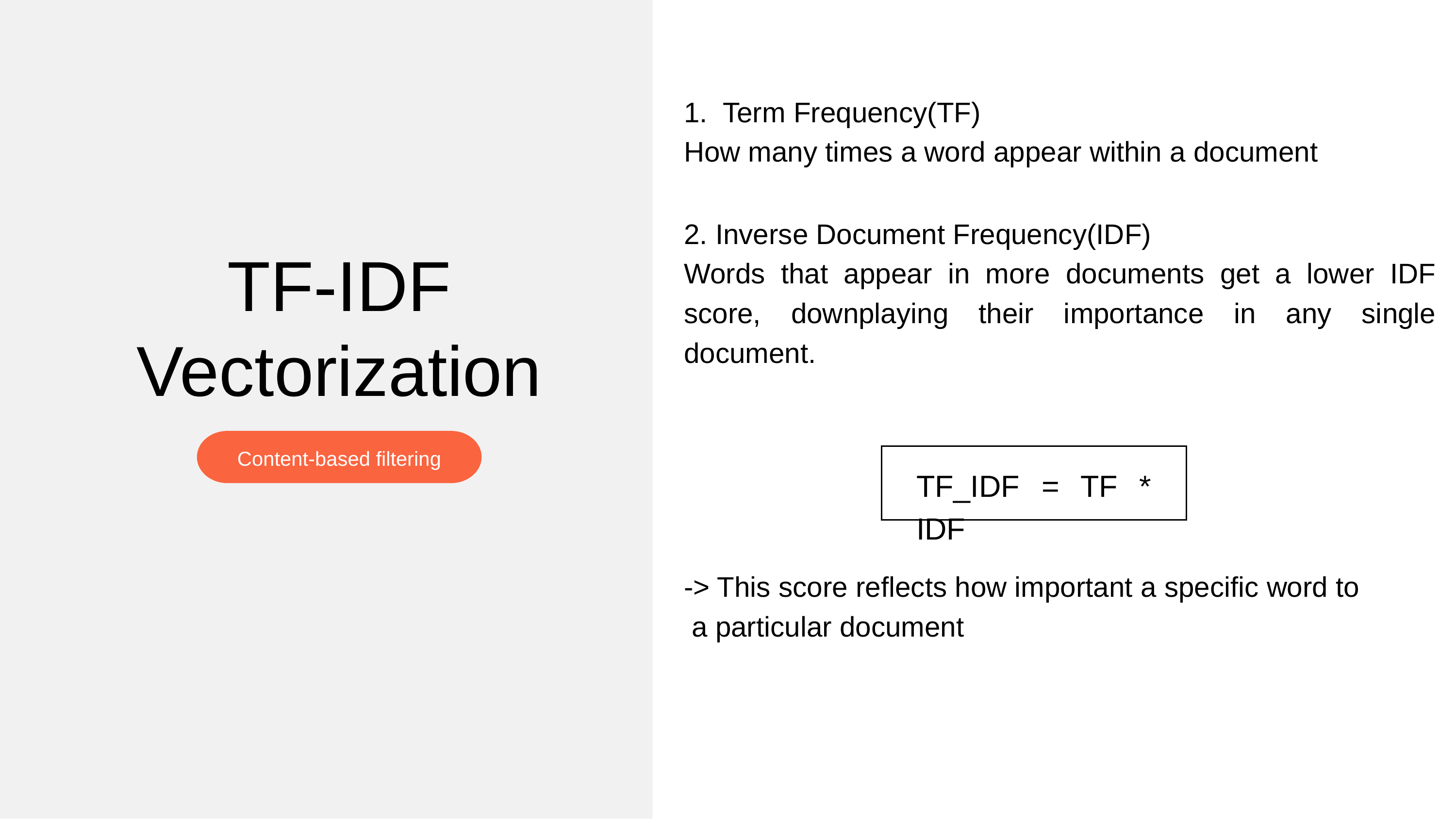

1.  Term Frequency(TF)
How many times a word appear within a document
2. Inverse Document Frequency(IDF)
Words that appear in more documents get a lower IDF score, downplaying their importance in any single document.

TF-IDF
Vectorization

Content-based filtering

TF_IDF = TF * IDF
-> This score reflects how important a specific word to
 a particular document